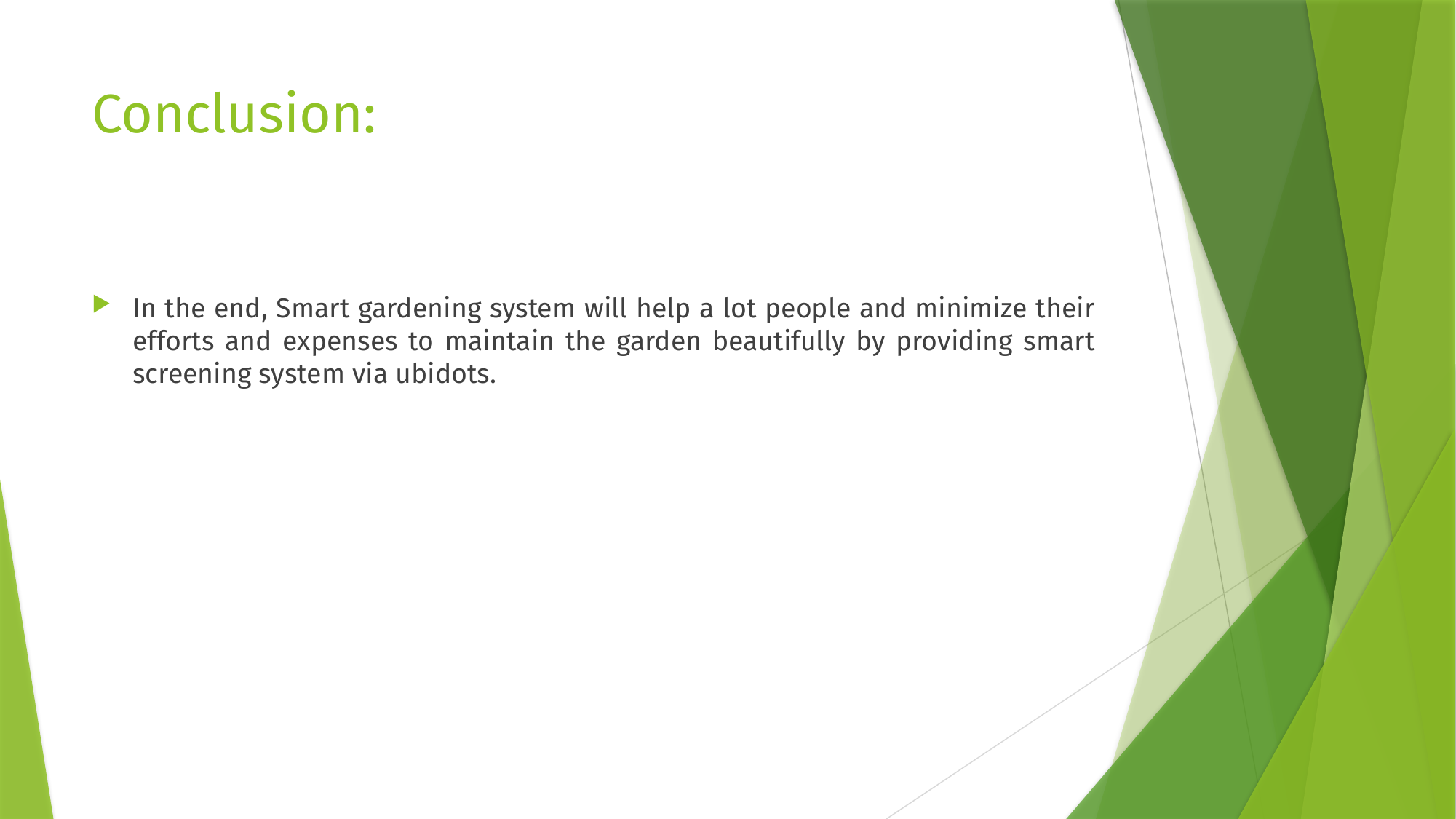

# Conclusion:
In the end, Smart gardening system will help a lot people and minimize their efforts and expenses to maintain the garden beautifully by providing smart screening system via ubidots.